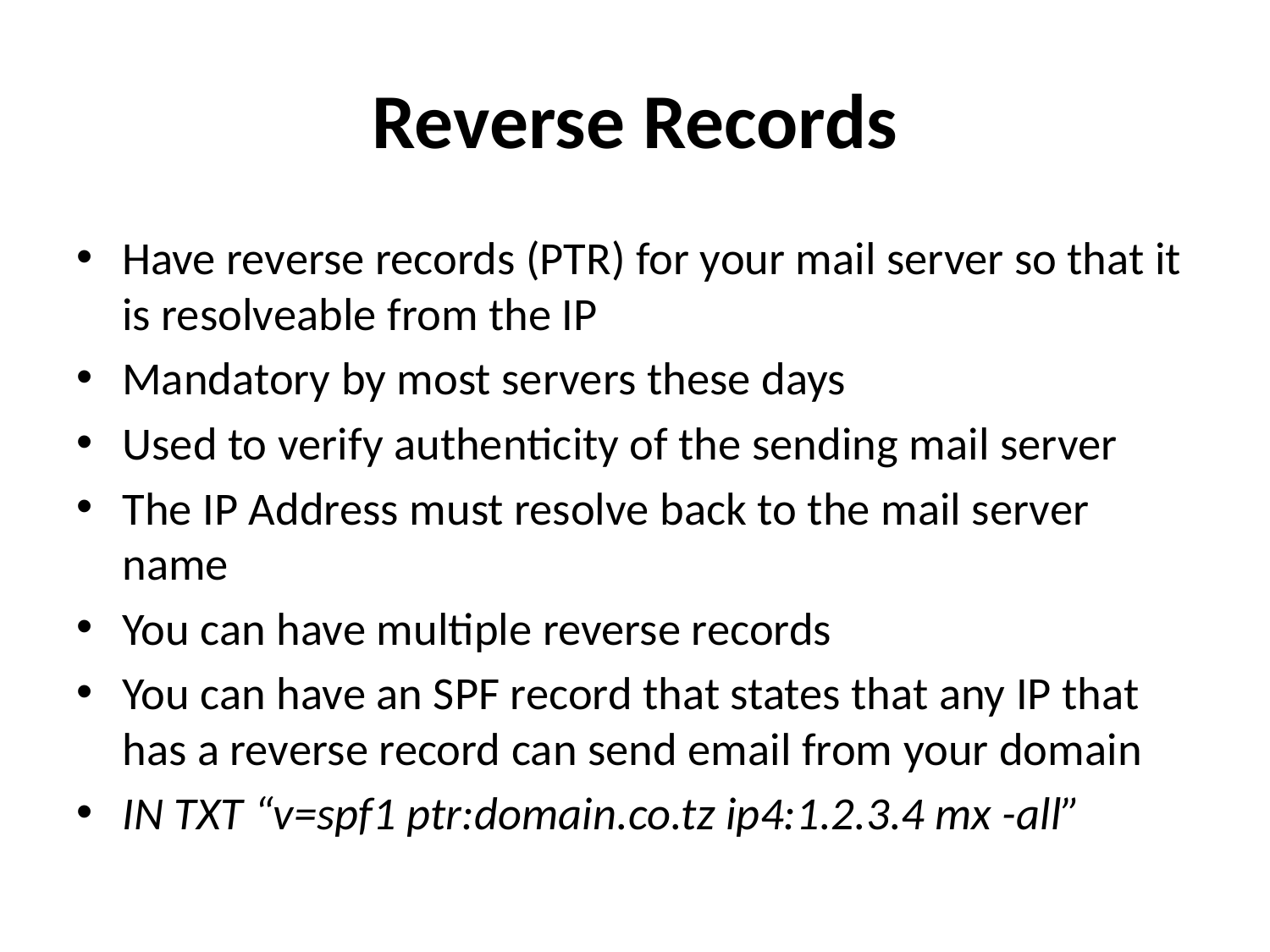

# Reverse Records
Have reverse records (PTR) for your mail server so that it is resolveable from the IP
Mandatory by most servers these days
Used to verify authenticity of the sending mail server
The IP Address must resolve back to the mail server name
You can have multiple reverse records
You can have an SPF record that states that any IP that has a reverse record can send email from your domain
IN TXT “v=spf1 ptr:domain.co.tz ip4:1.2.3.4 mx -all”